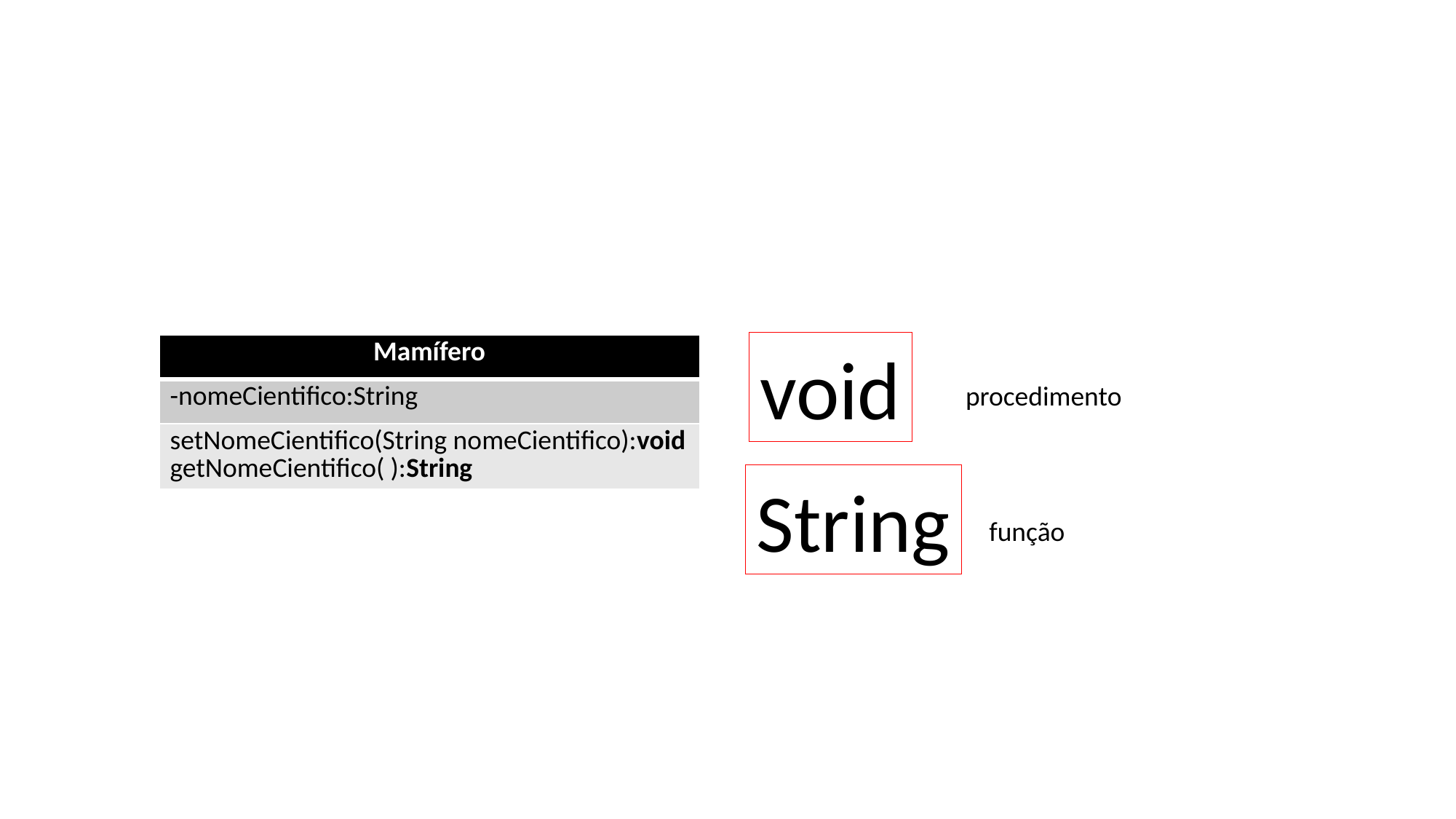

void
| Mamífero |
| --- |
| -nomeCientifico:String |
| setNomeCientifico(String nomeCientifico):void getNomeCientifico( ):String |
procedimento
String
função